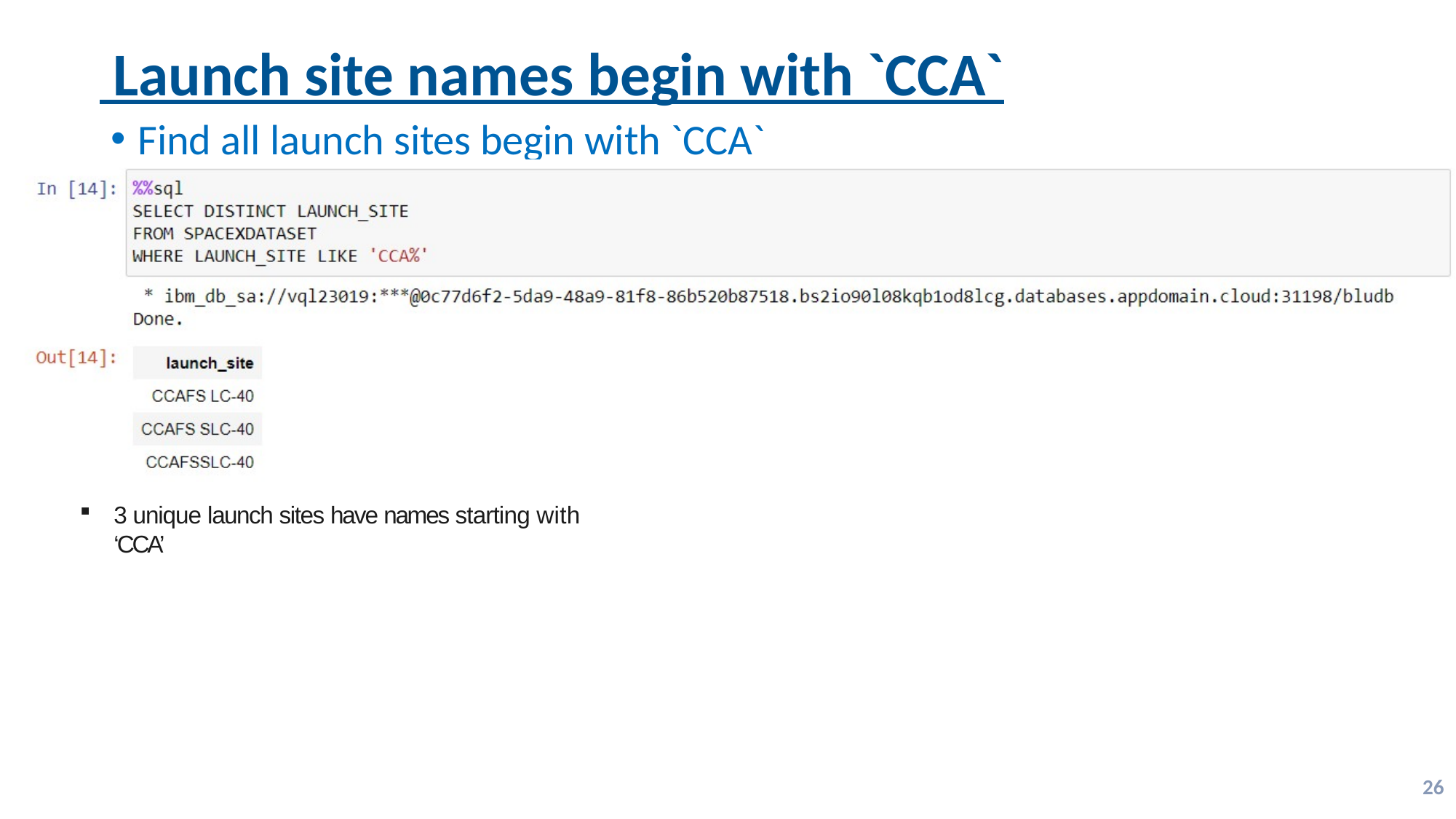

# Launch site names begin with `CCA`
Find all launch sites begin with `CCA`

3 unique launch sites have names starting with ‘CCA’
26